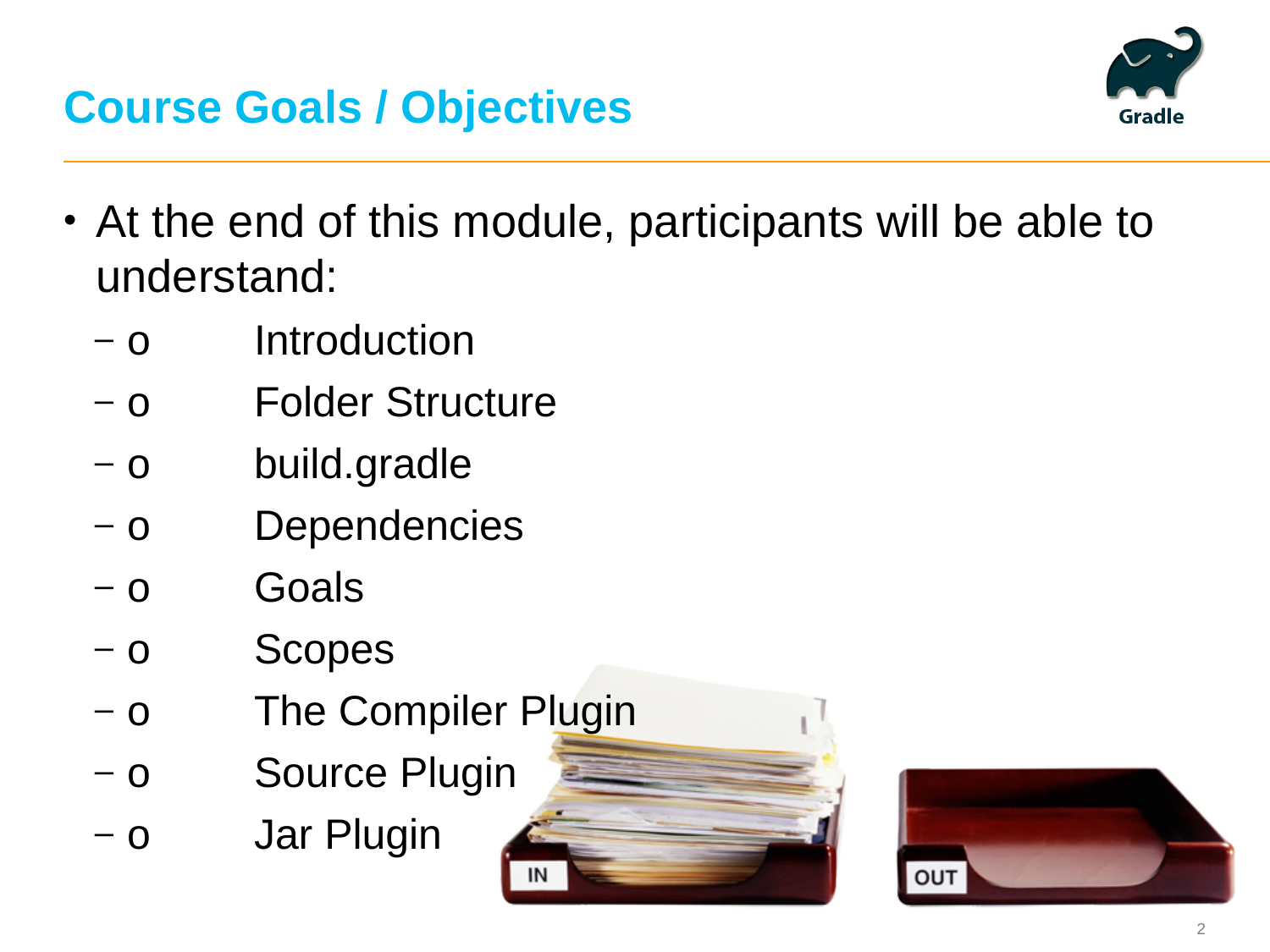

# Course Goals / Objectives
At the end of this module, participants will be able to understand:
o	Introduction
o	Folder Structure
o	build.gradle
o	Dependencies
o	Goals
o	Scopes
o	The Compiler Plugin
o	Source Plugin
o	Jar Plugin